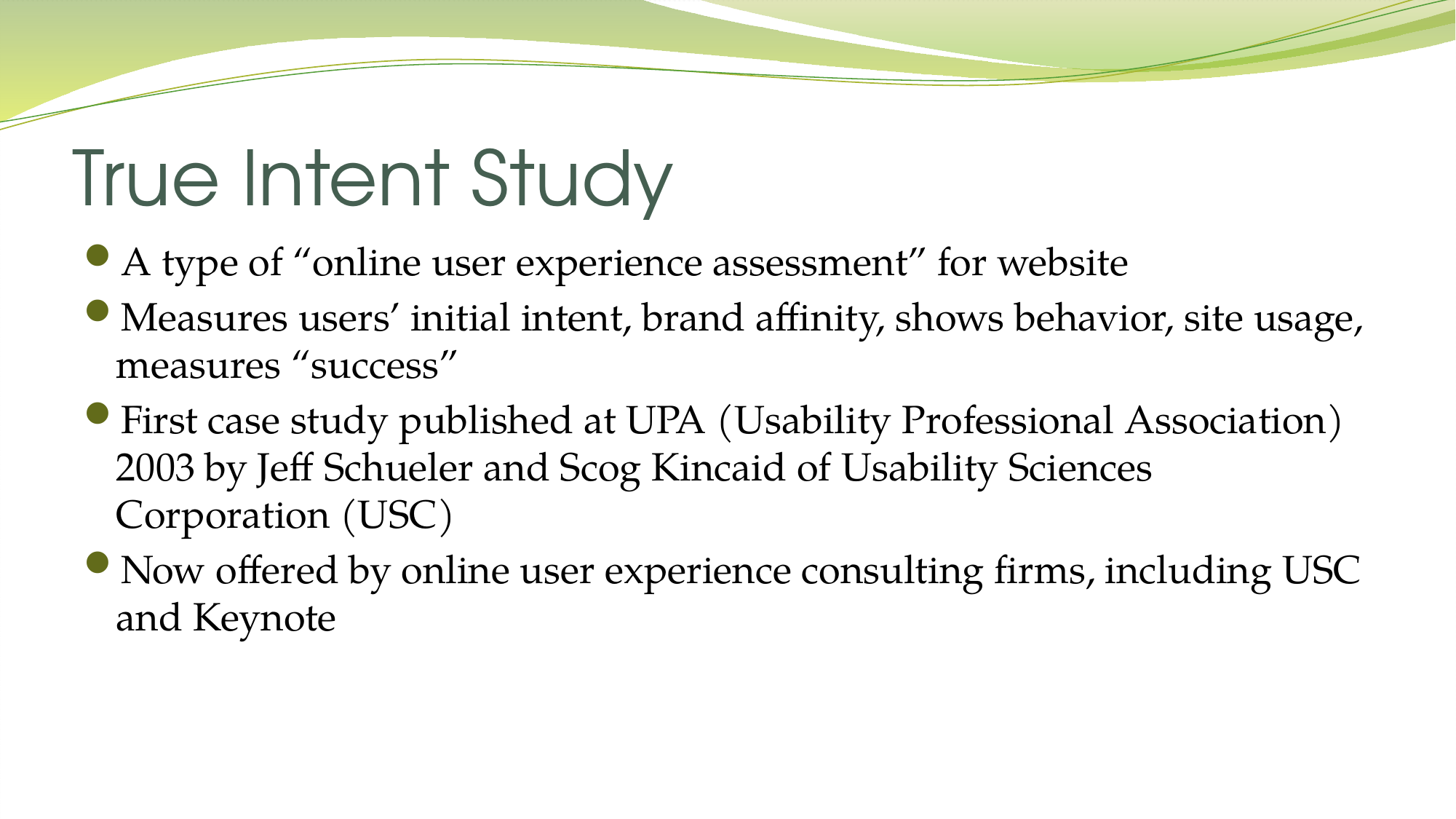

# True Intent Study
A type of “online user experience assessment” for website
Measures users’ initial intent, brand affinity, shows behavior, site usage, measures “success”
First case study published at UPA (Usability Professional Association) 2003 by Jeff Schueler and Scog Kincaid of Usability Sciences Corporation (USC)
Now offered by online user experience consulting firms, including USC and Keynote